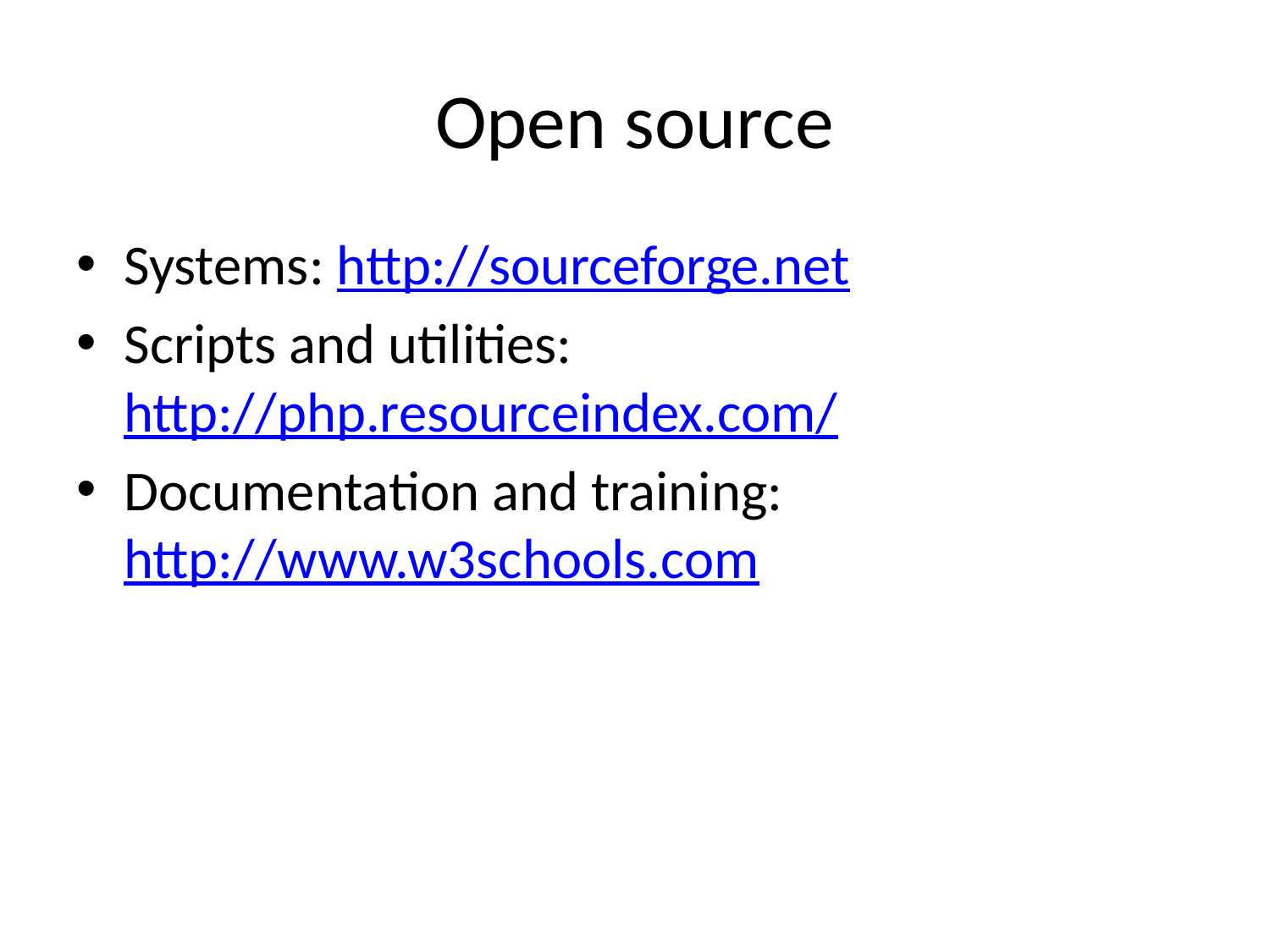

# Open source
Systems: http://sourceforge.net
Scripts and utilities: http://php.resourceindex.com/
Documentation and training:
http://www.w3schools.com